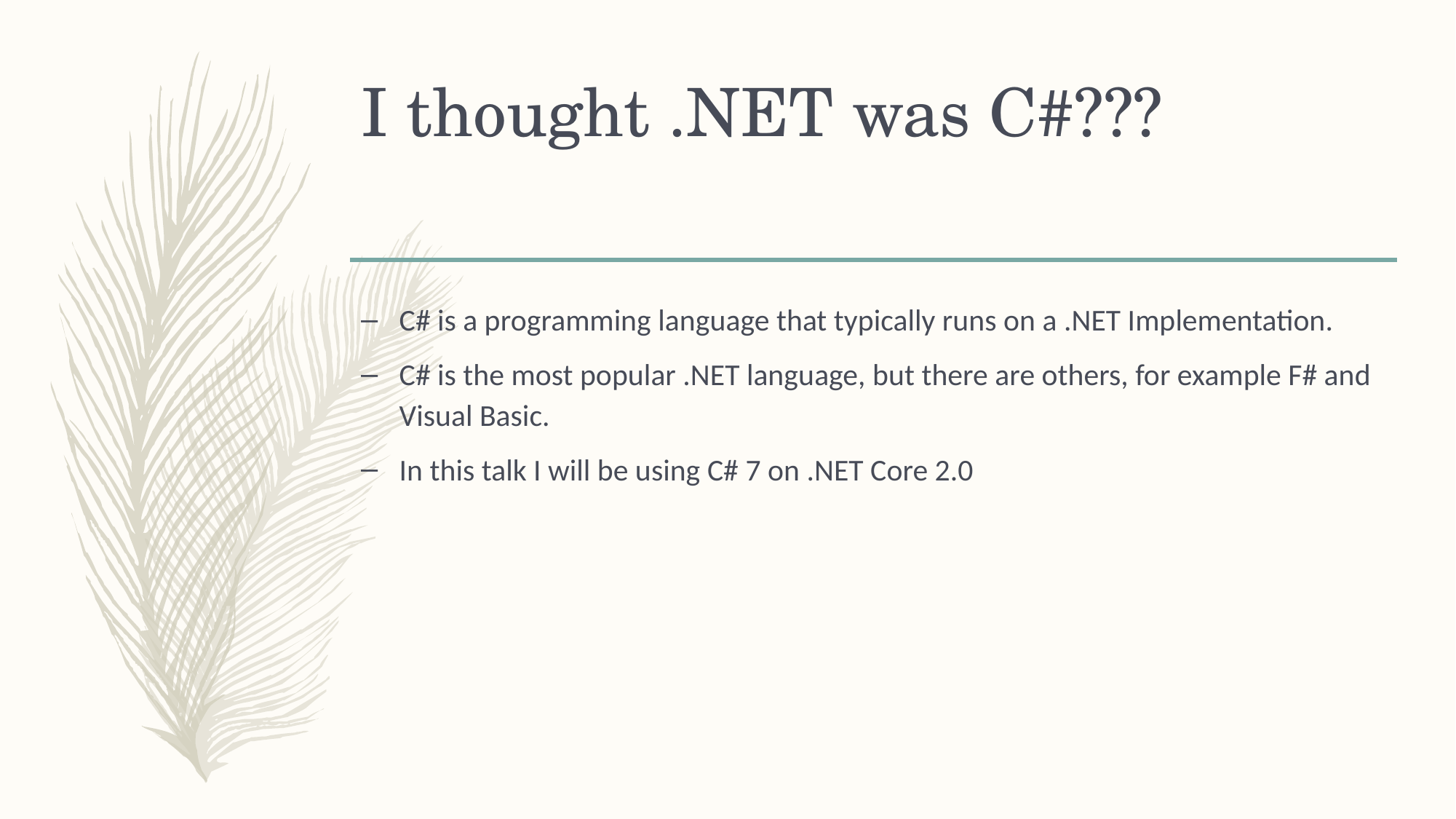

# I thought .NET was C#???
C# is a programming language that typically runs on a .NET Implementation.
C# is the most popular .NET language, but there are others, for example F# and Visual Basic.
In this talk I will be using C# 7 on .NET Core 2.0